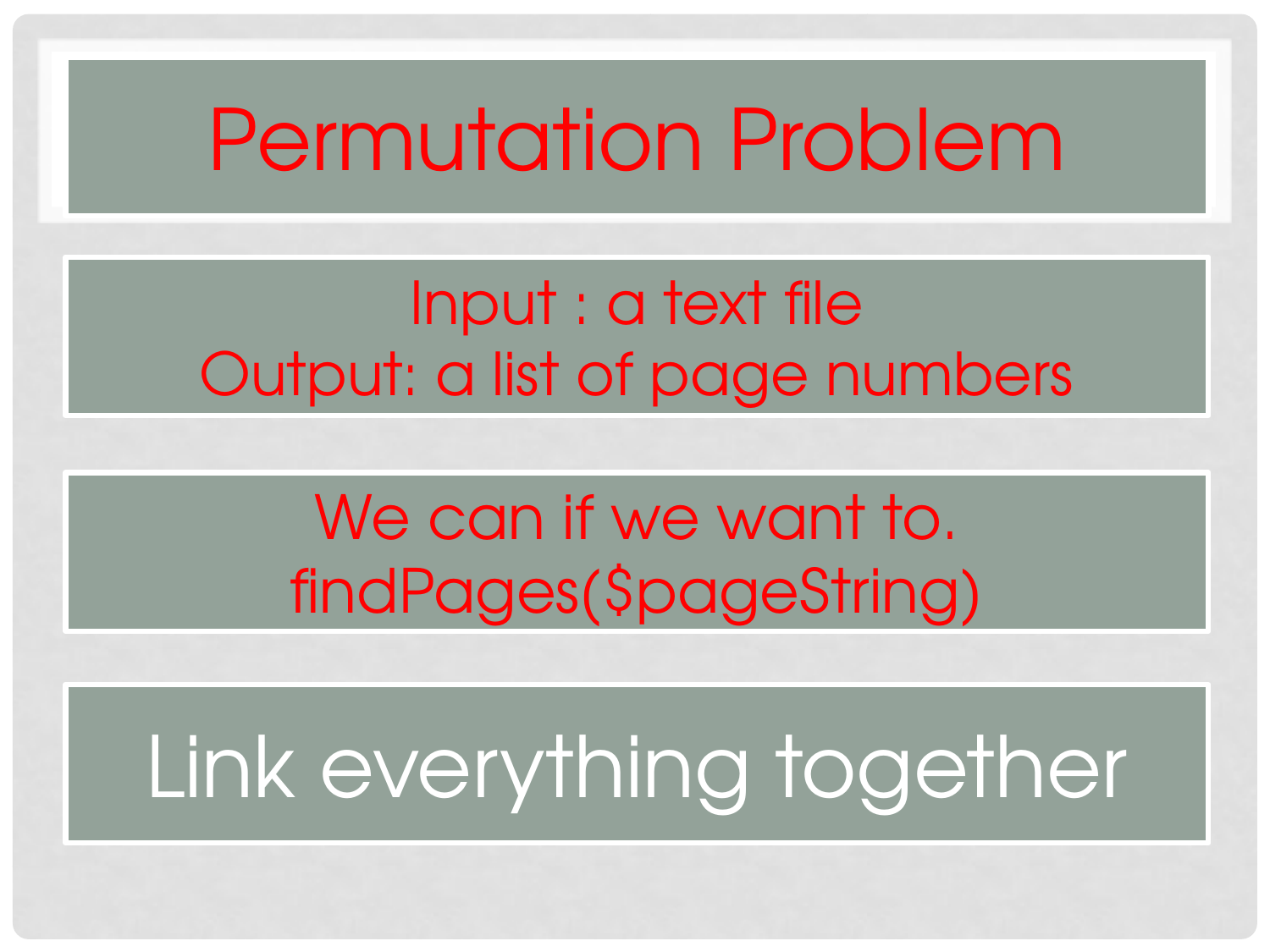

# Permutation Problem
Input : a text file
Output: a list of page numbers
We can if we want to. findPages($pageString)
Link everything together